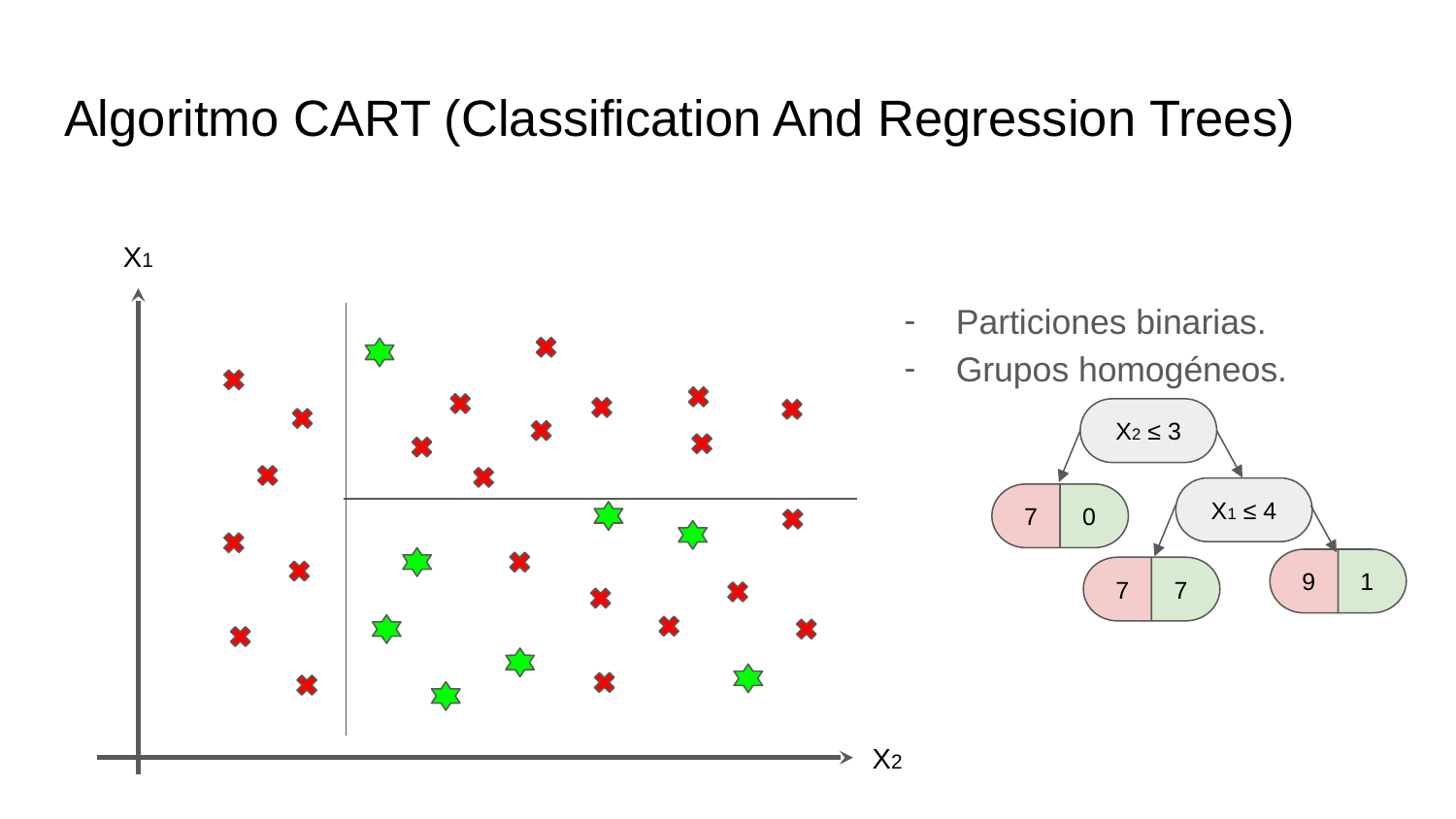

# Algoritmo CART (Classification And Regression Trees)
X1
Particiones binarias.
Grupos homogéneos.

X2 ≤ 3

X1 ≤ 4
7
0

9
1

7
7

X2